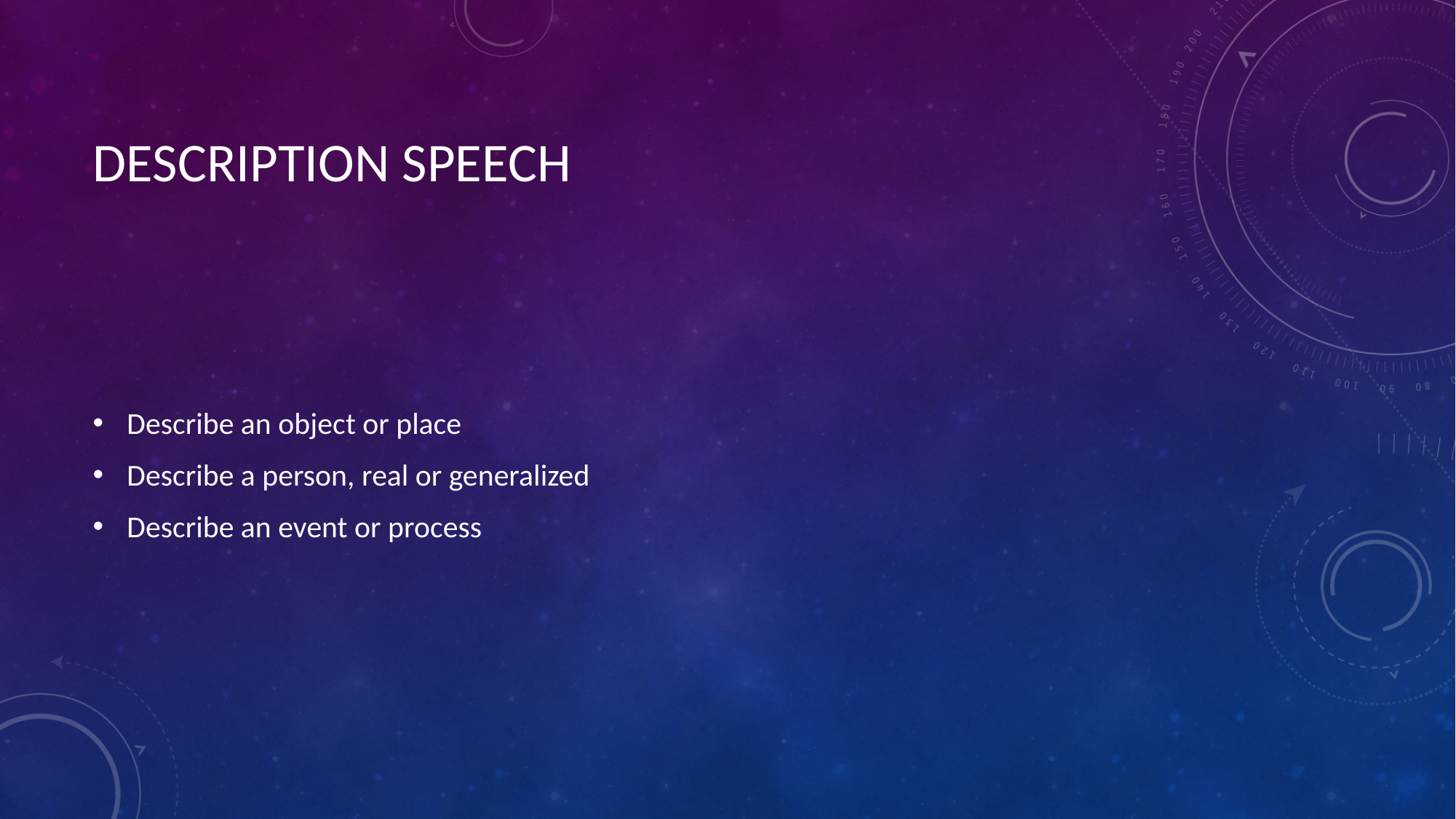

# Description speech
Describe an object or place
Describe a person, real or generalized
Describe an event or process